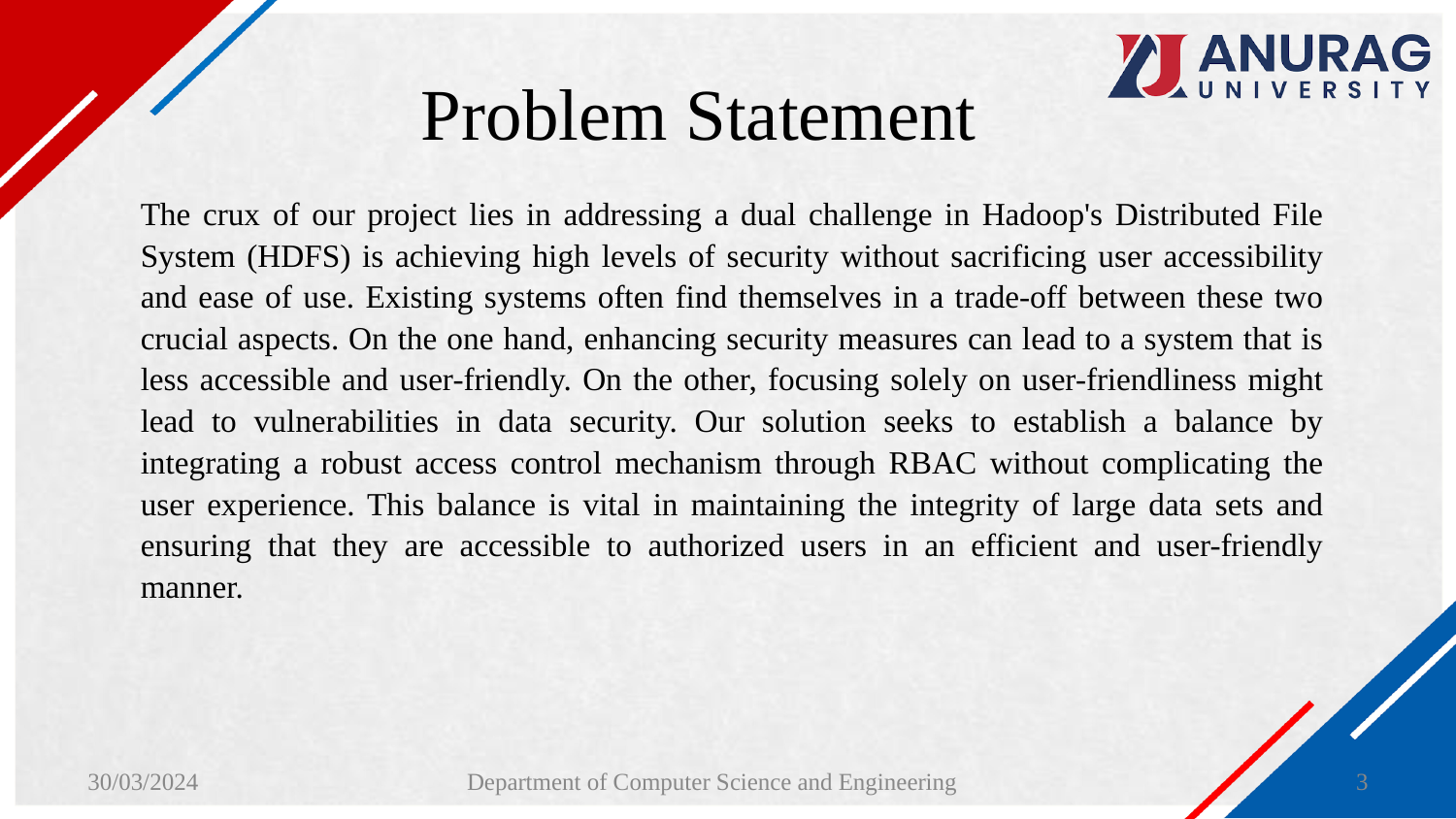

# Problem Statement
The crux of our project lies in addressing a dual challenge in Hadoop's Distributed File System (HDFS) is achieving high levels of security without sacrificing user accessibility and ease of use. Existing systems often find themselves in a trade-off between these two crucial aspects. On the one hand, enhancing security measures can lead to a system that is less accessible and user-friendly. On the other, focusing solely on user-friendliness might lead to vulnerabilities in data security. Our solution seeks to establish a balance by integrating a robust access control mechanism through RBAC without complicating the user experience. This balance is vital in maintaining the integrity of large data sets and ensuring that they are accessible to authorized users in an efficient and user-friendly manner.

30/03/2024
Department of Computer Science and Engineering
3